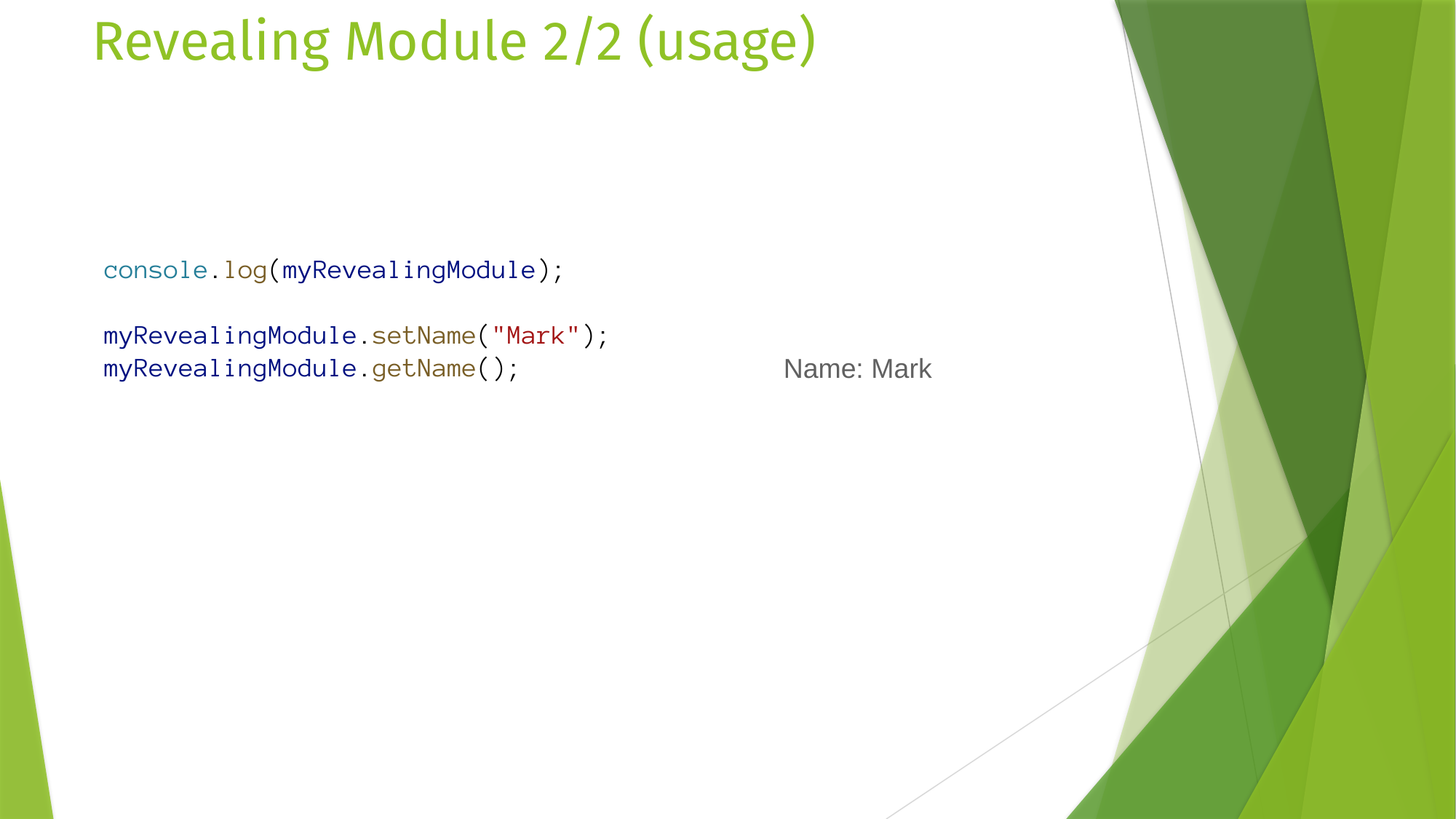

# Revealing Module 2/2 (usage)
console.log(myRevealingModule);
myRevealingModule.setName("Mark");
myRevealingModule.getName();
Name: Mark